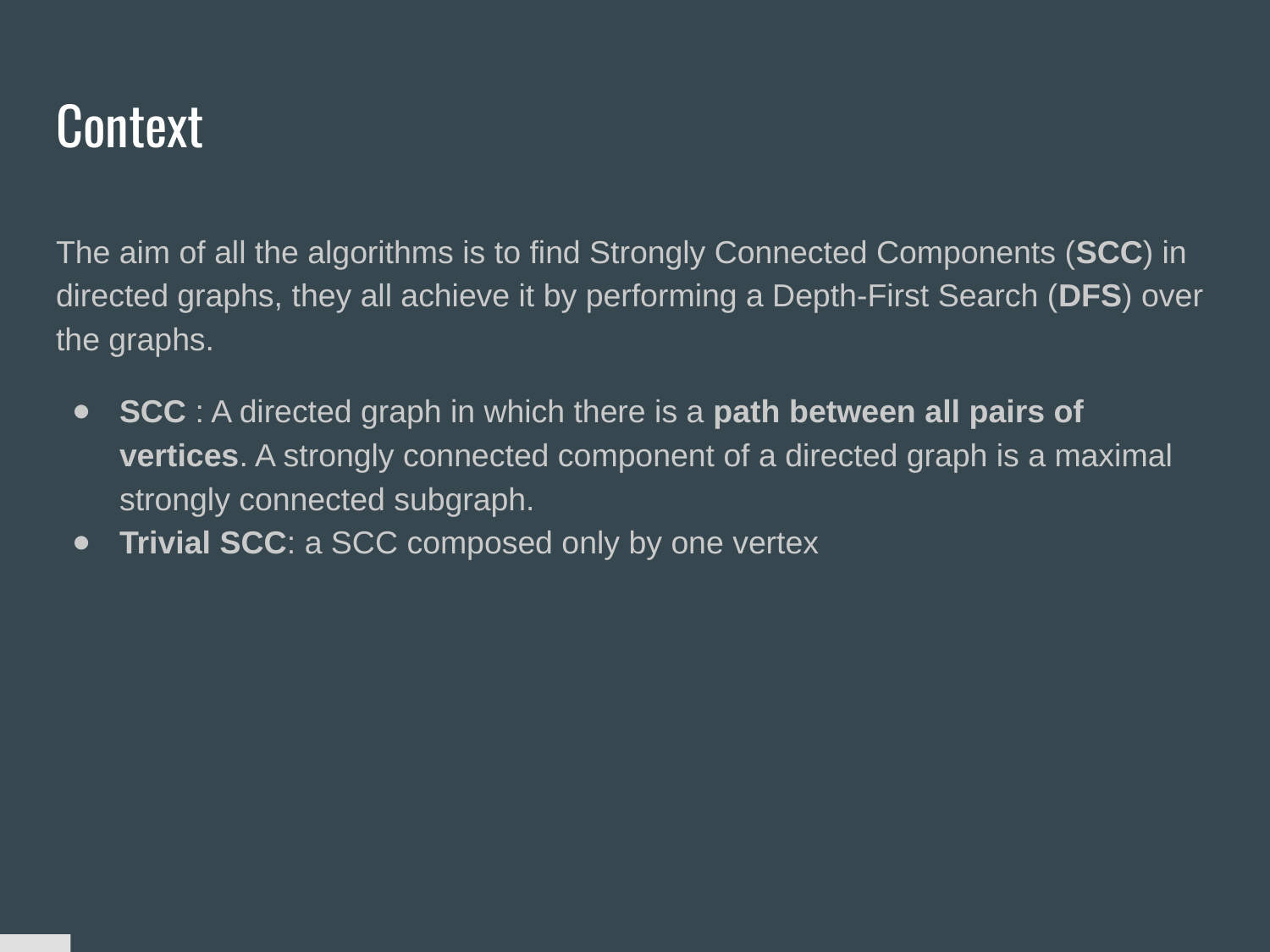

# Context
The aim of all the algorithms is to find Strongly Connected Components (SCC) in directed graphs, they all achieve it by performing a Depth-First Search (DFS) over the graphs.
SCC : A directed graph in which there is a path between all pairs of vertices. A strongly connected component of a directed graph is a maximal strongly connected subgraph.
Trivial SCC: a SCC composed only by one vertex